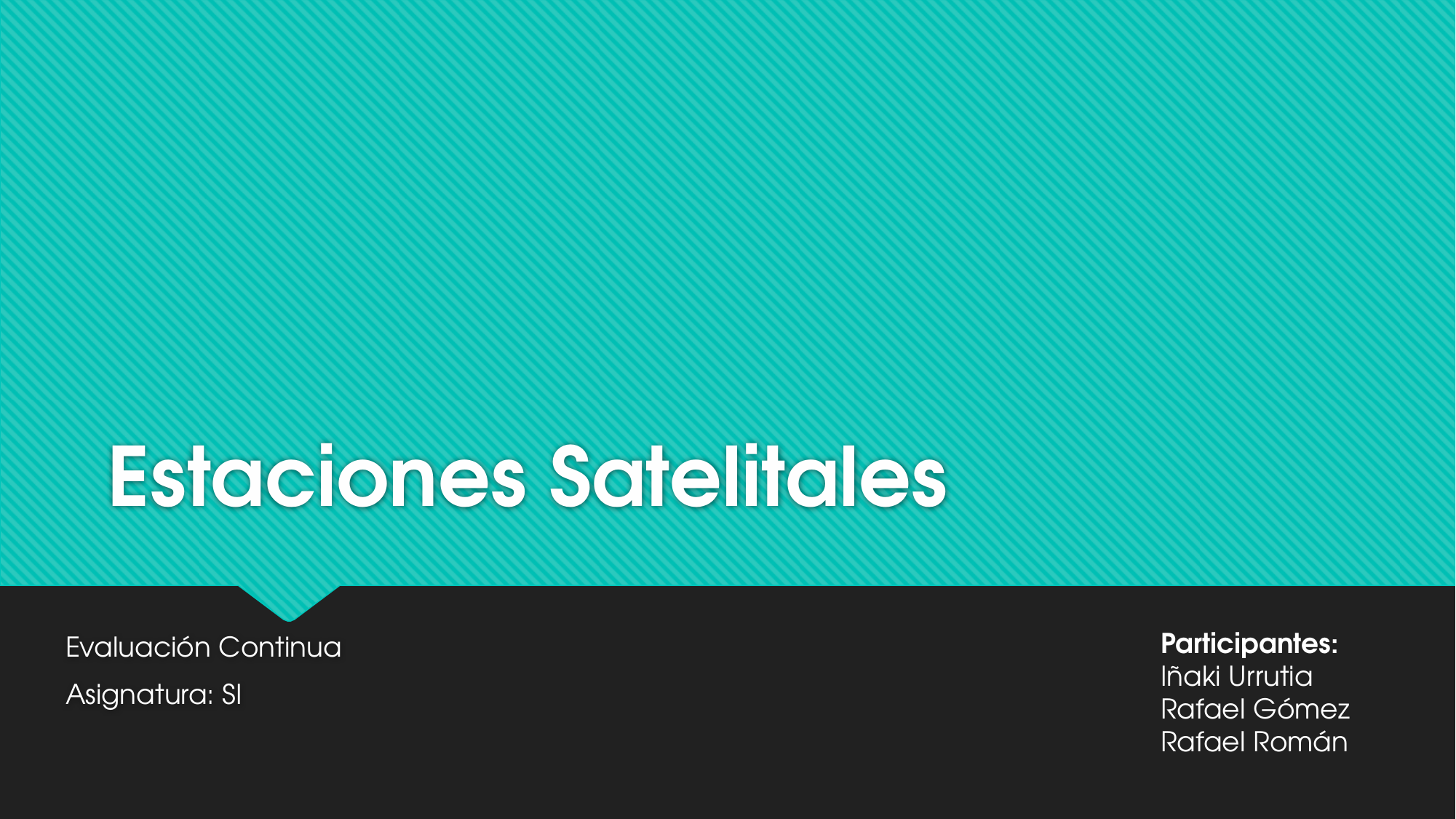

# Estaciones Satelitales
Participantes:
Iñaki Urrutia
Rafael Gómez
Rafael Román
Evaluación Continua
Asignatura: SI